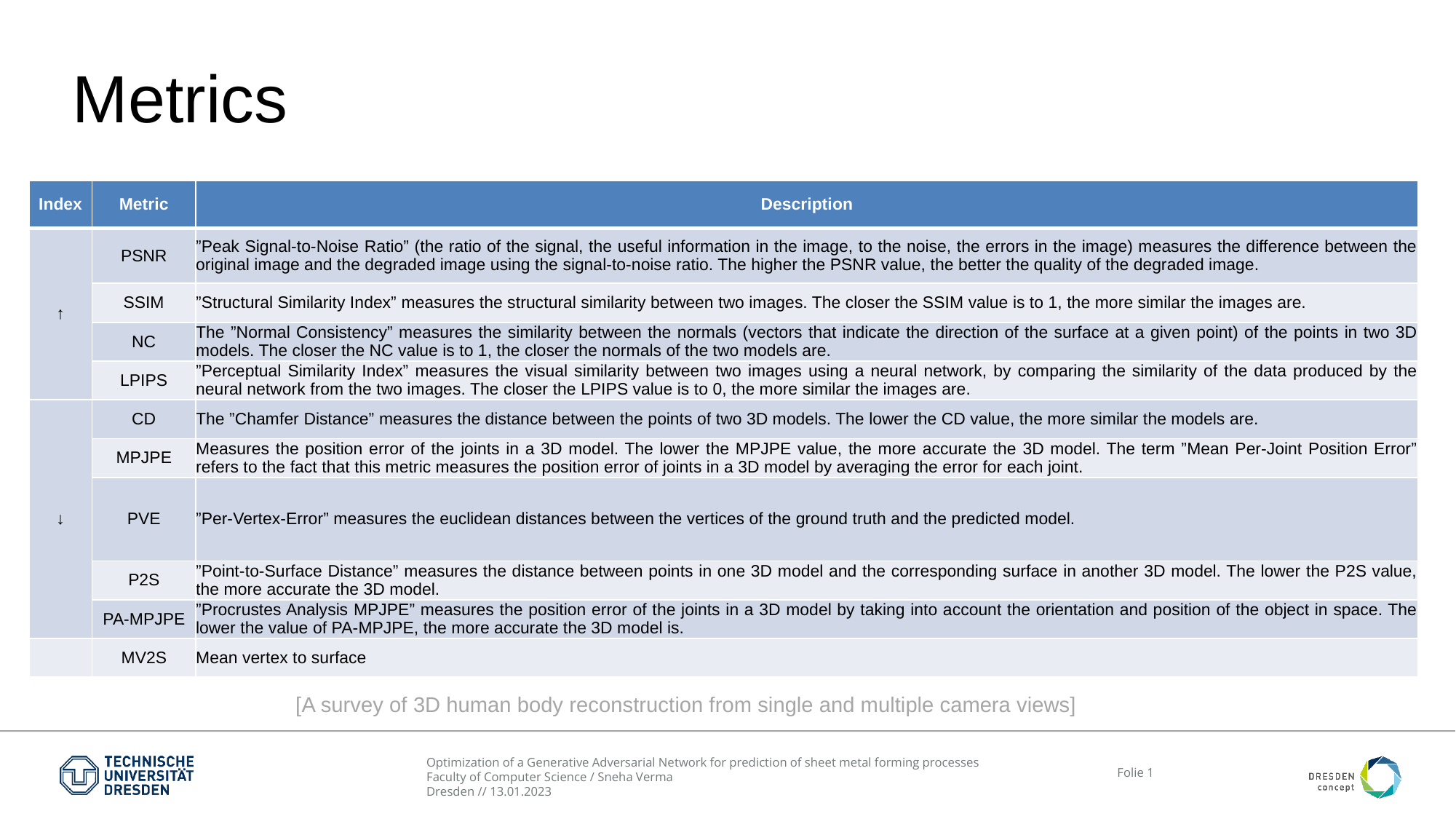

# Metrics
| Index | Metric | Description |
| --- | --- | --- |
| ↑ | PSNR | ”Peak Signal-to-Noise Ratio” (the ratio of the signal, the useful information in the image, to the noise, the errors in the image) measures the difference between the original image and the degraded image using the signal-to-noise ratio. The higher the PSNR value, the better the quality of the degraded image. |
|  | SSIM | ”Structural Similarity Index” measures the structural similarity between two images. The closer the SSIM value is to 1, the more similar the images are. |
|  | NC | The ”Normal Consistency” measures the similarity between the normals (vectors that indicate the direction of the surface at a given point) of the points in two 3D models. The closer the NC value is to 1, the closer the normals of the two models are. |
|  | LPIPS | ”Perceptual Similarity Index” measures the visual similarity between two images using a neural network, by comparing the similarity of the data produced by the neural network from the two images. The closer the LPIPS value is to 0, the more similar the images are. |
| ↓ | CD | The ”Chamfer Distance” measures the distance between the points of two 3D models. The lower the CD value, the more similar the models are. |
|  | MPJPE | Measures the position error of the joints in a 3D model. The lower the MPJPE value, the more accurate the 3D model. The term ”Mean Per-Joint Position Error” refers to the fact that this metric measures the position error of joints in a 3D model by averaging the error for each joint. |
|  | PVE | ”Per-Vertex-Error” measures the euclidean distances between the vertices of the ground truth and the predicted model. |
|  | P2S | ”Point-to-Surface Distance” measures the distance between points in one 3D model and the corresponding surface in another 3D model. The lower the P2S value, the more accurate the 3D model. |
|  | PA-MPJPE | ”Procrustes Analysis MPJPE” measures the position error of the joints in a 3D model by taking into account the orientation and position of the object in space. The lower the value of PA-MPJPE, the more accurate the 3D model is. |
|  | MV2S | Mean vertex to surface |
[A survey of 3D human body reconstruction from single and multiple camera views]